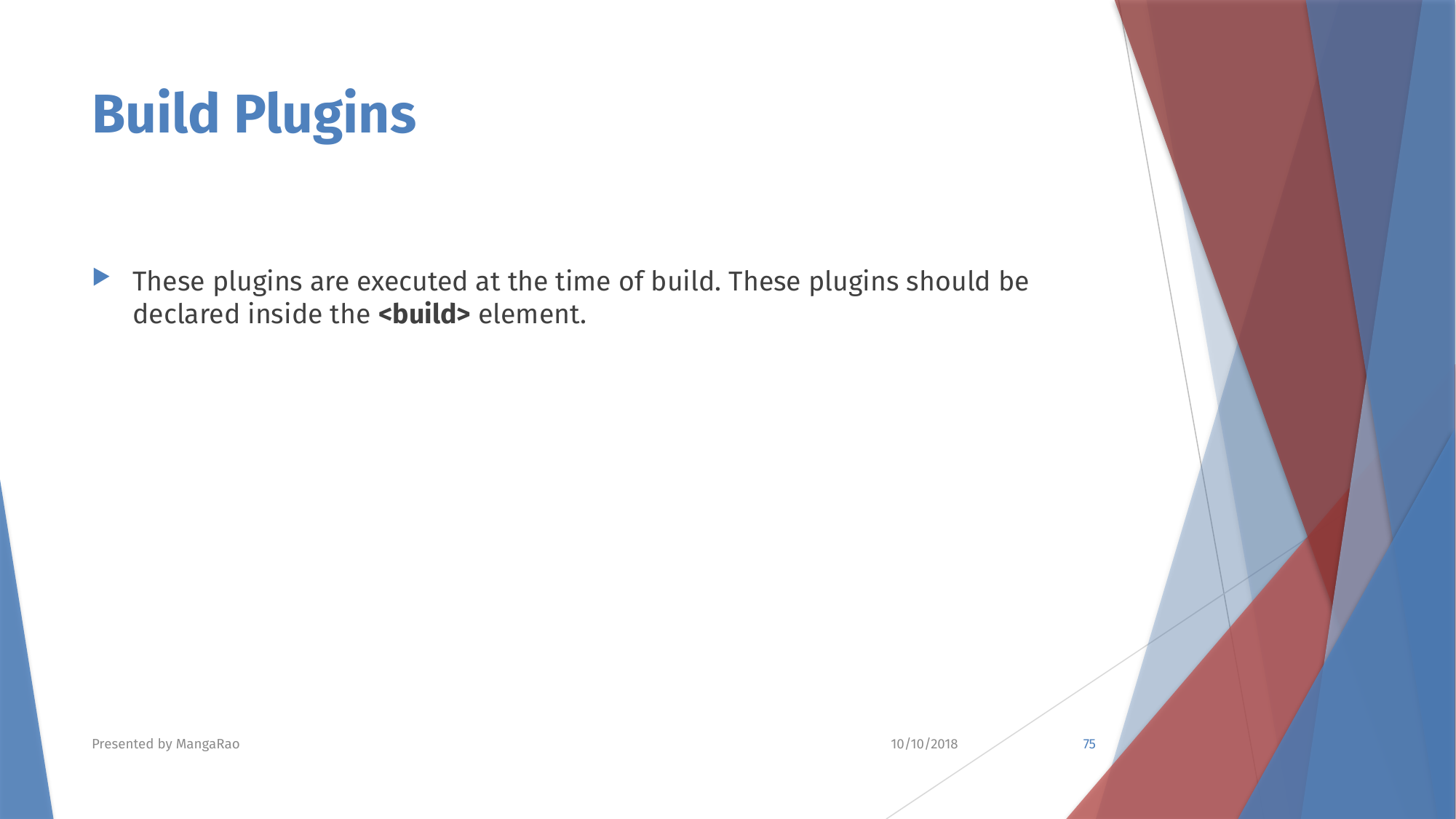

# Build Plugins
These plugins are executed at the time of build. These plugins should be declared inside the <build> element.
Presented by MangaRao
10/10/2018
75